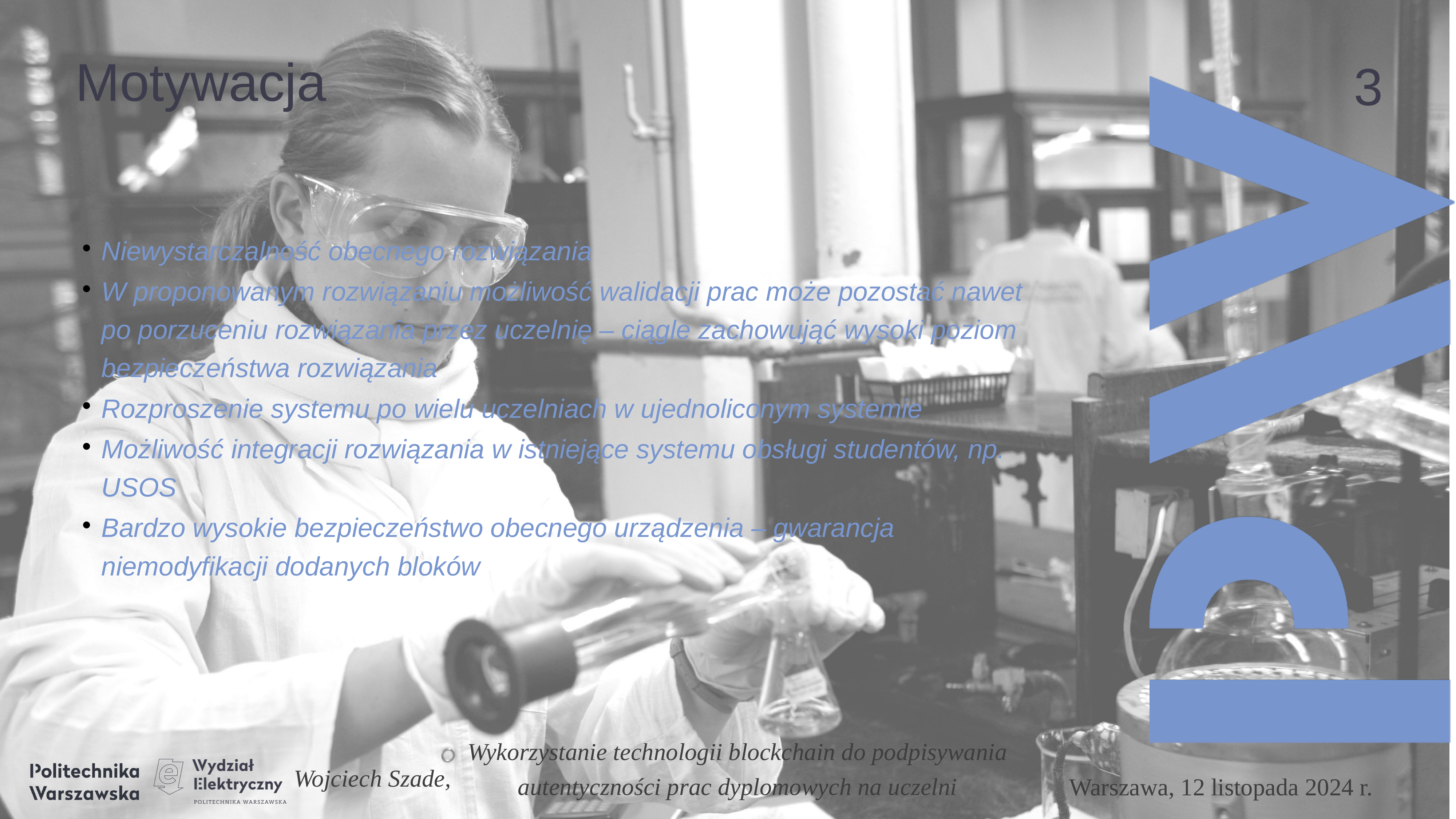

Motywacja
3
# Niewystarczalność obecnego rozwiązania
W proponowanym rozwiązaniu możliwość walidacji prac może pozostać nawet po porzuceniu rozwiązania przez uczelnię – ciągle zachowująć wysoki poziom bezpieczeństwa rozwiązania
Rozproszenie systemu po wielu uczelniach w ujednoliconym systemie
Możliwość integracji rozwiązania w istniejące systemu obsługi studentów, np. USOS
Bardzo wysokie bezpieczeństwo obecnego urządzenia – gwarancja niemodyfikacji dodanych bloków